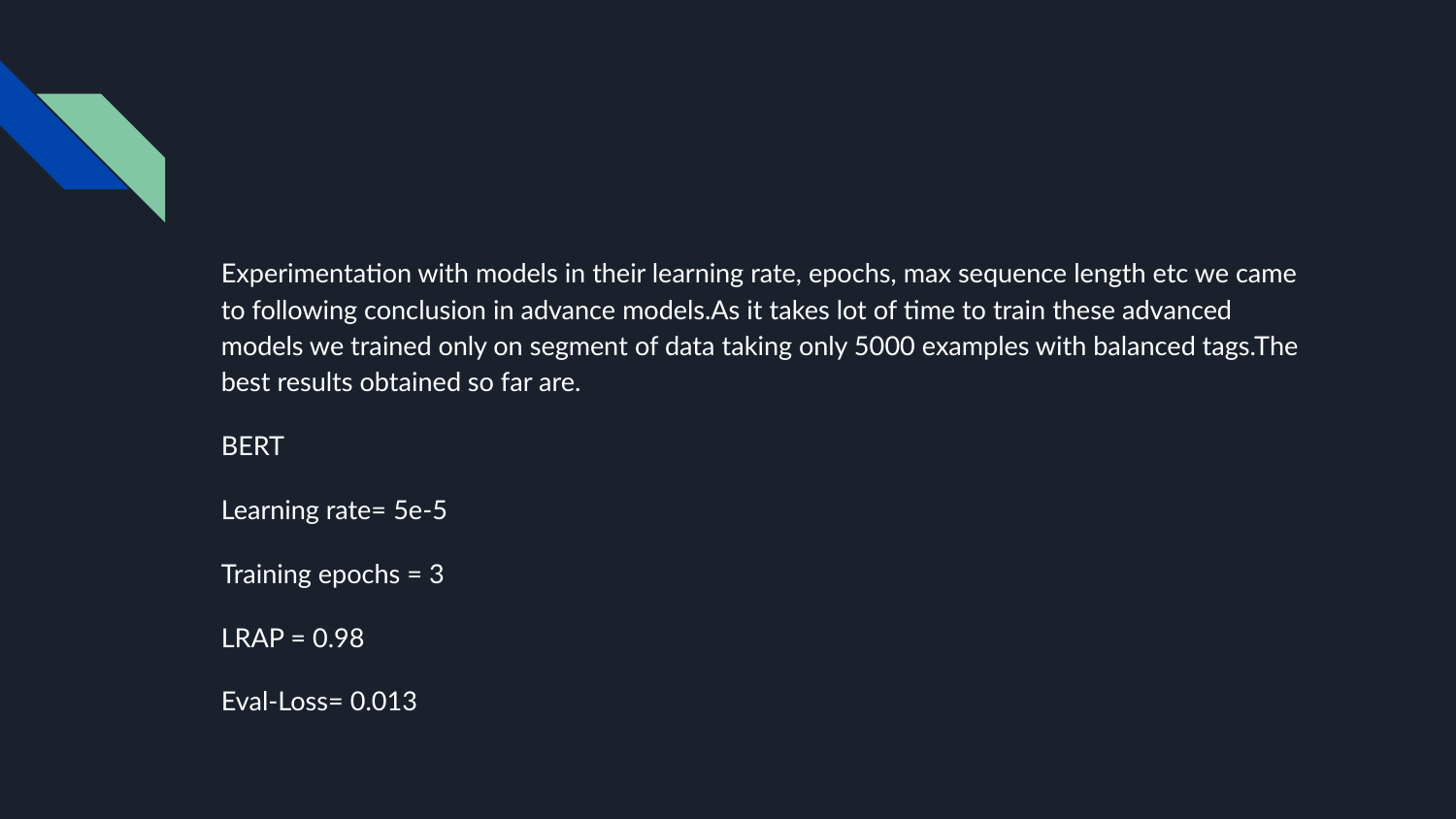

#
Experimentation with models in their learning rate, epochs, max sequence length etc we came to following conclusion in advance models.As it takes lot of time to train these advanced models we trained only on segment of data taking only 5000 examples with balanced tags.The best results obtained so far are.
BERT
Learning rate= 5e-5
Training epochs = 3
LRAP = 0.98
Eval-Loss= 0.013